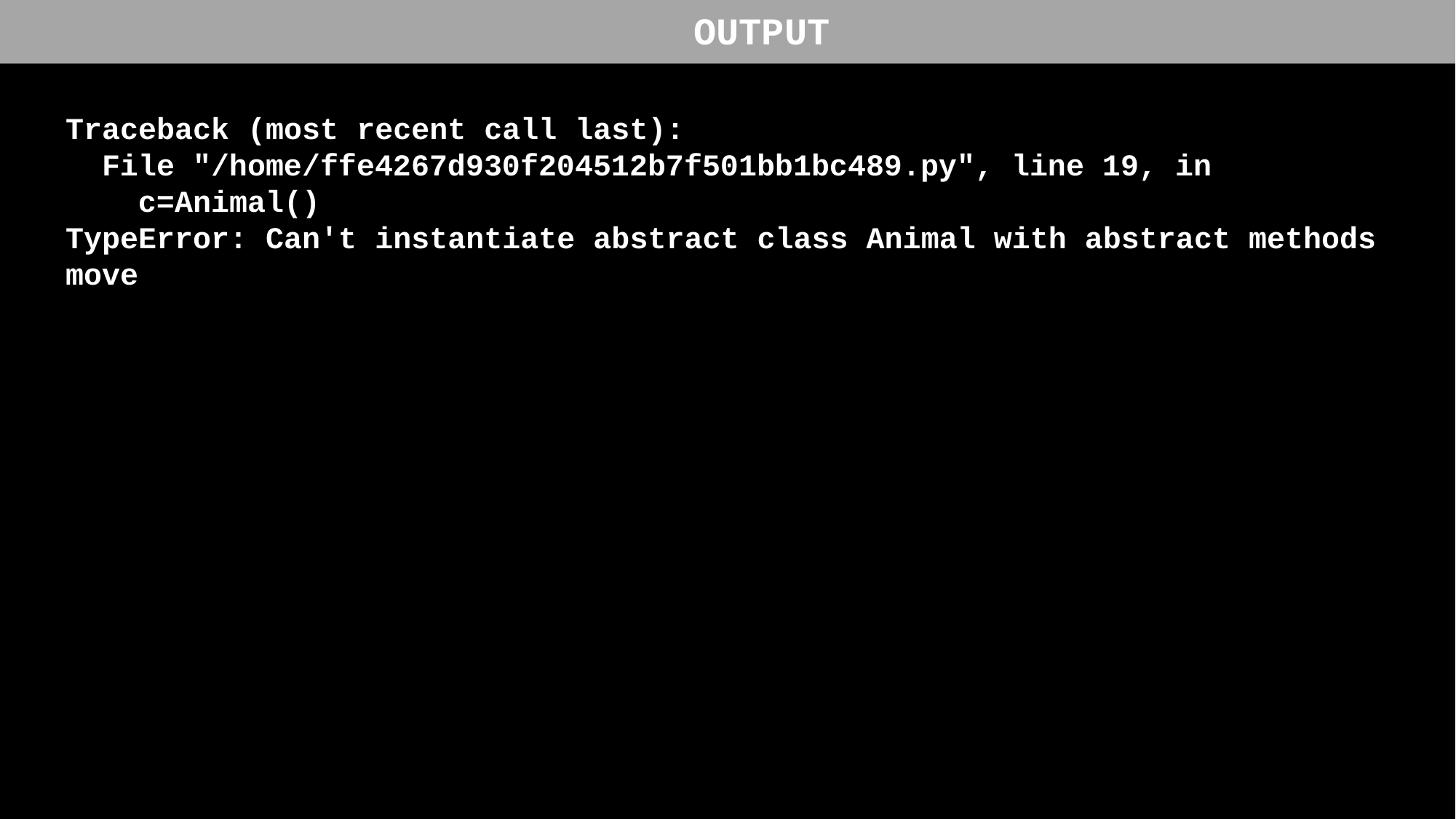

OUTPUT
Traceback (most recent call last):
  File "/home/ffe4267d930f204512b7f501bb1bc489.py", line 19, in
    c=Animal()
TypeError: Can't instantiate abstract class Animal with abstract methods move